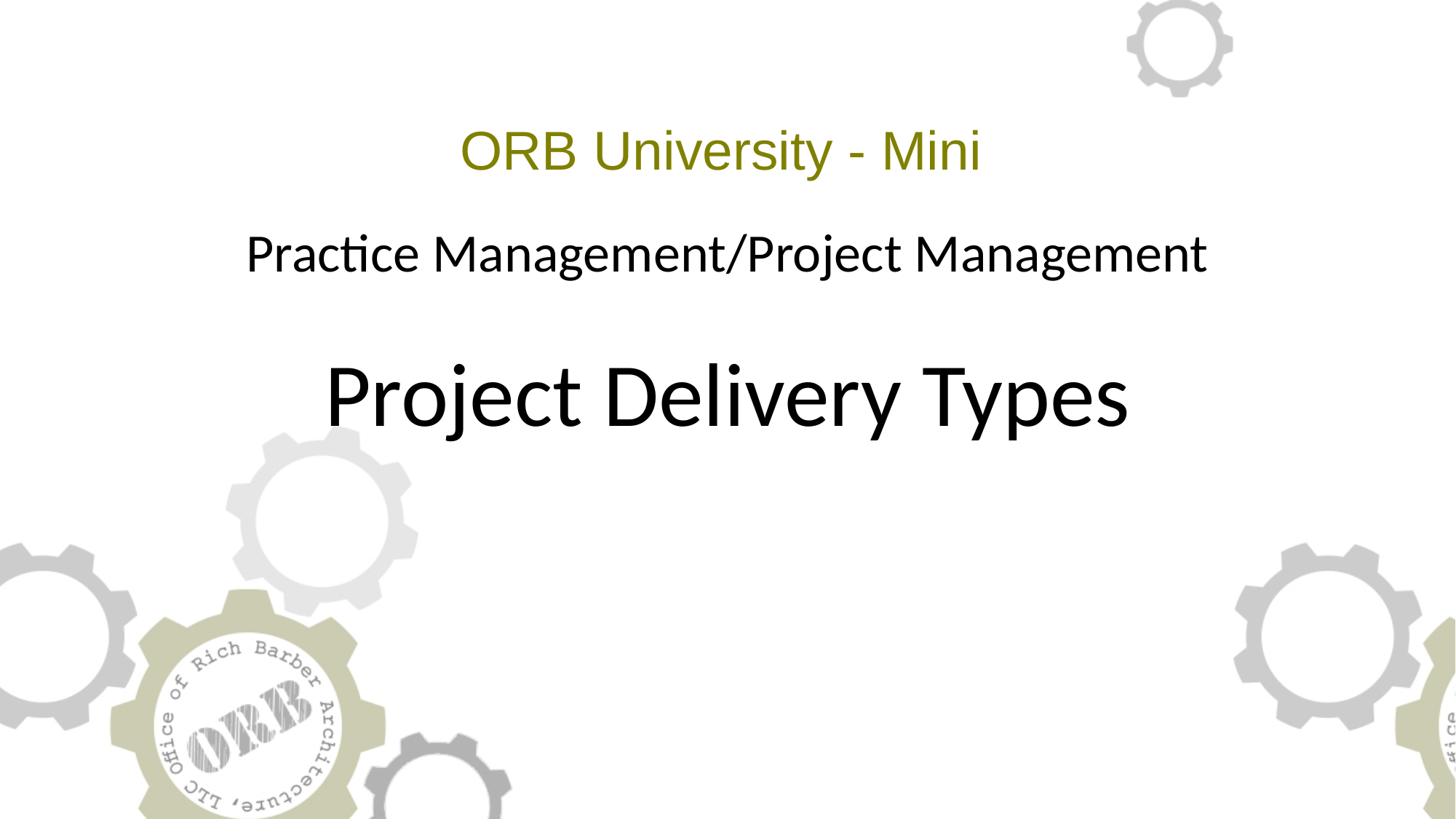

ORB University - Mini
# Practice Management/Project Management Project Delivery Types